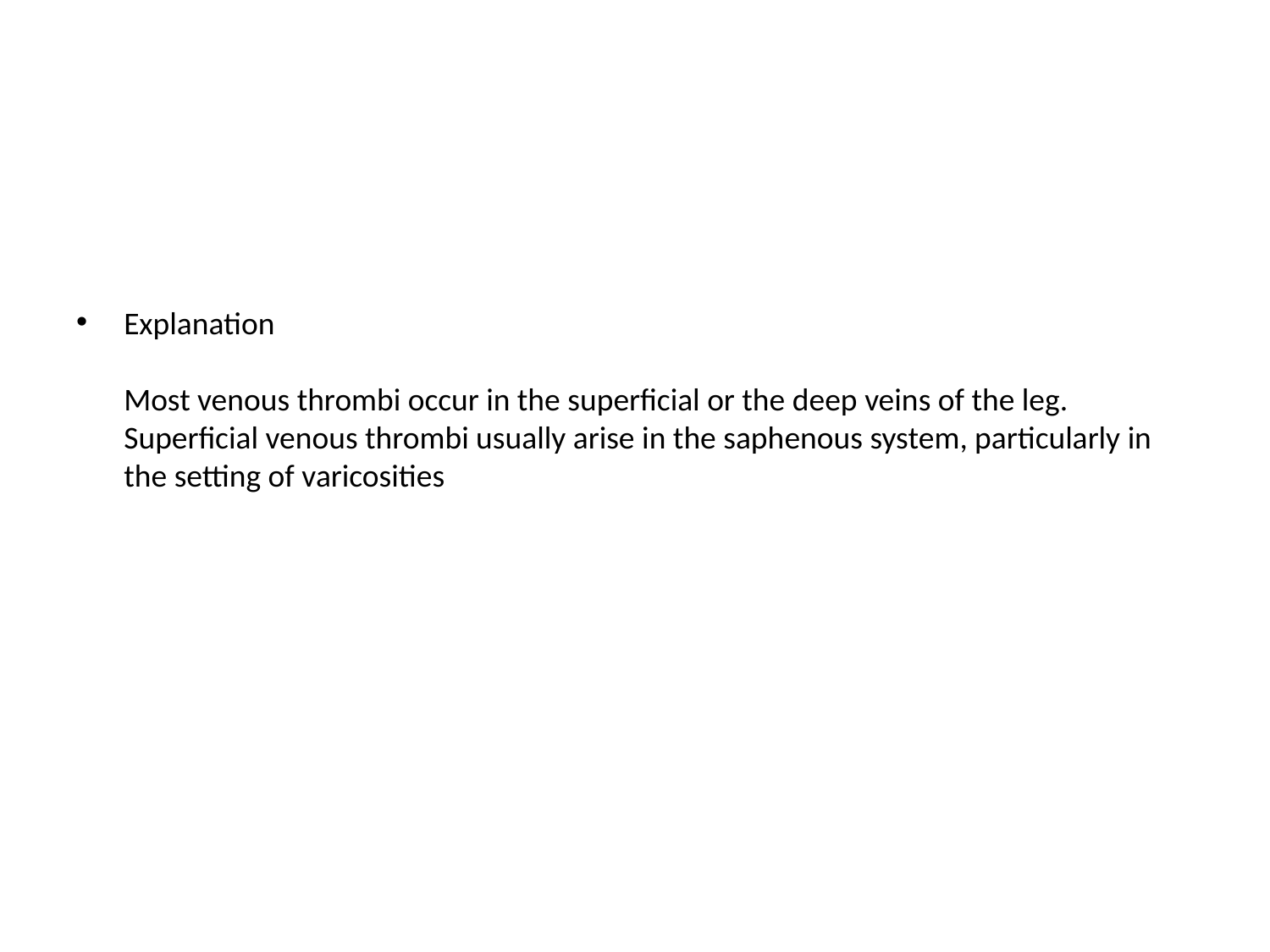

Explanation
Most venous thrombi occur in the superficial or the deep veins of the leg. Superficial venous thrombi usually arise in the saphenous system, particularly in the setting of varicosities